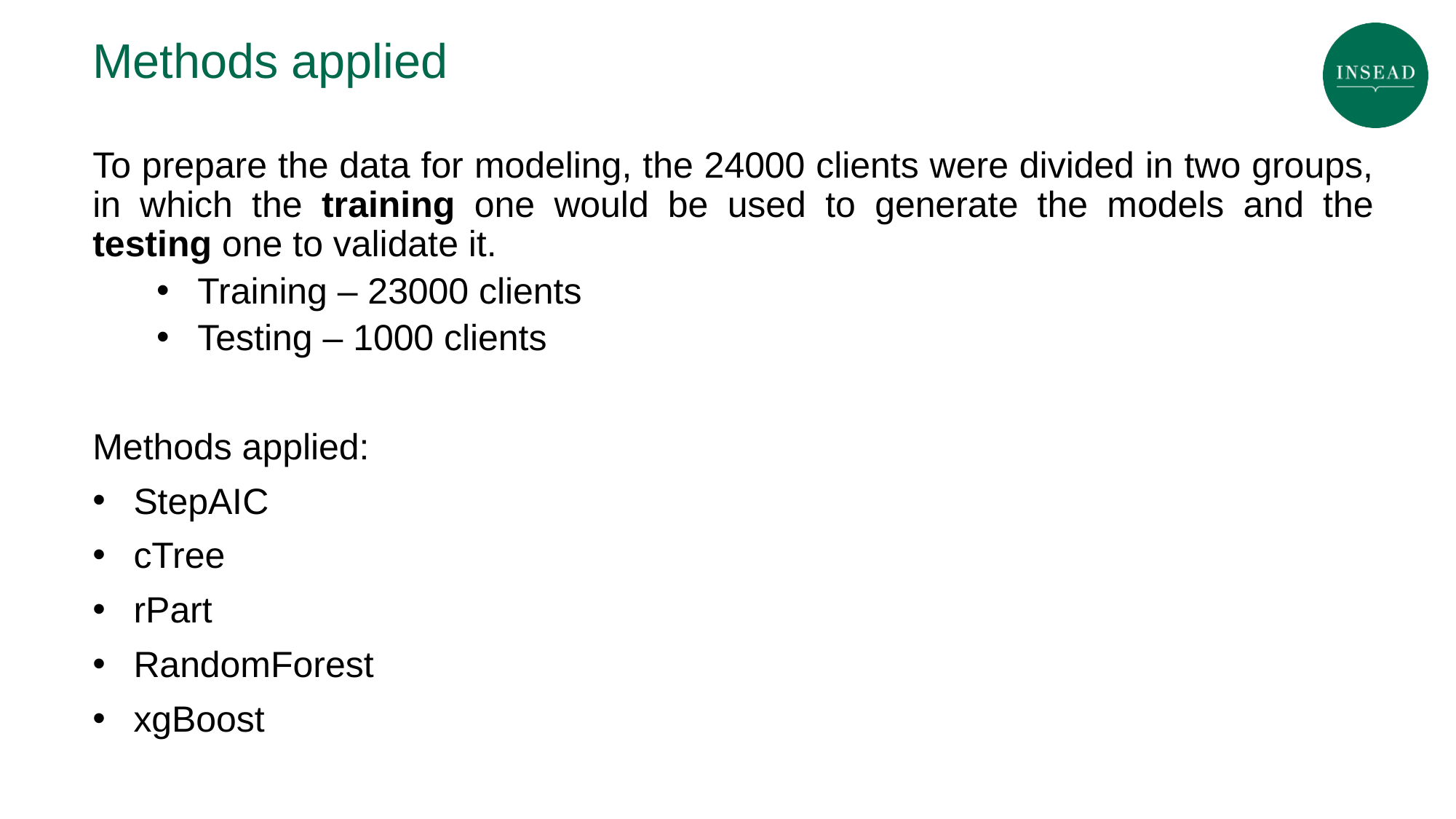

# Methods applied
To prepare the data for modeling, the 24000 clients were divided in two groups, in which the training one would be used to generate the models and the testing one to validate it.
Training – 23000 clients
Testing – 1000 clients

Methods applied:
StepAIC
cTree
rPart
RandomForest
xgBoost